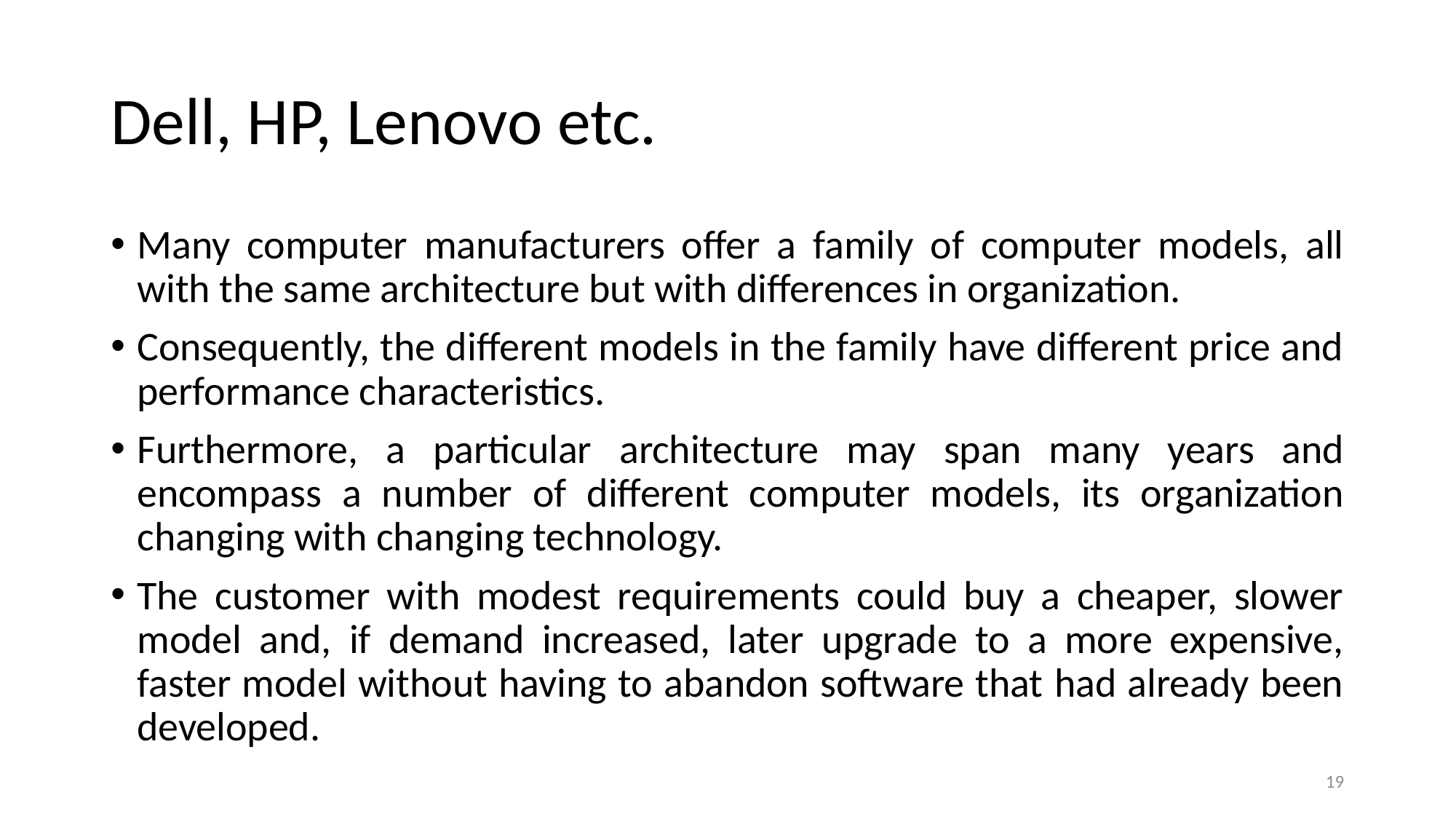

# Dell, HP, Lenovo etc.
Many computer manufacturers offer a family of computer models, all with the same architecture but with differences in organization.
Consequently, the different models in the family have different price and performance characteristics.
Furthermore, a particular architecture may span many years and encompass a number of different computer models, its organization changing with changing technology.
The customer with modest requirements could buy a cheaper, slower model and, if demand increased, later upgrade to a more expensive, faster model without having to abandon software that had already been developed.
19